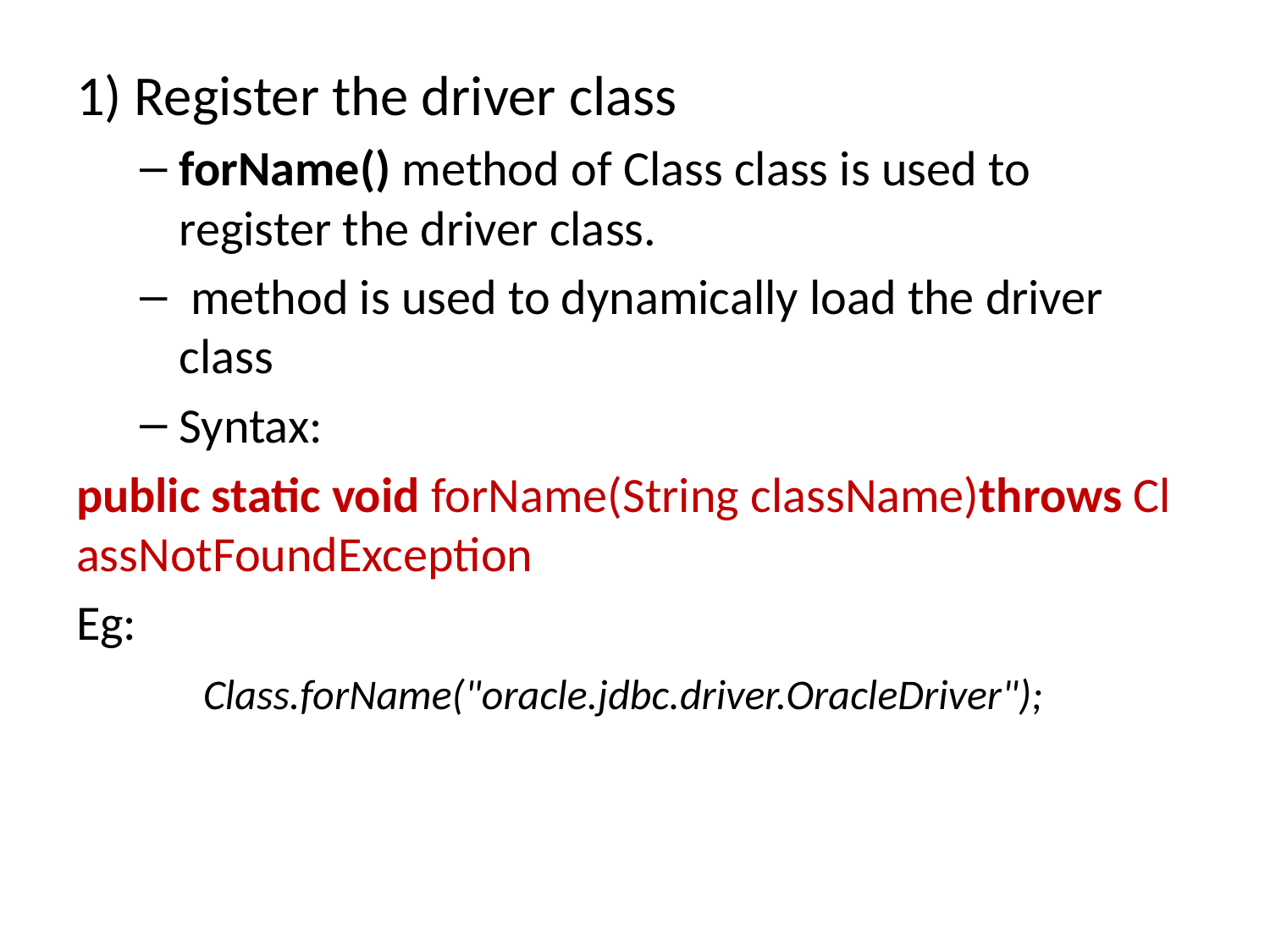

1) Register the driver class
forName() method of Class class is used to register the driver class.
 method is used to dynamically load the driver class
Syntax:
public static void forName(String className)throws ClassNotFoundException
Eg:
	Class.forName("oracle.jdbc.driver.OracleDriver");